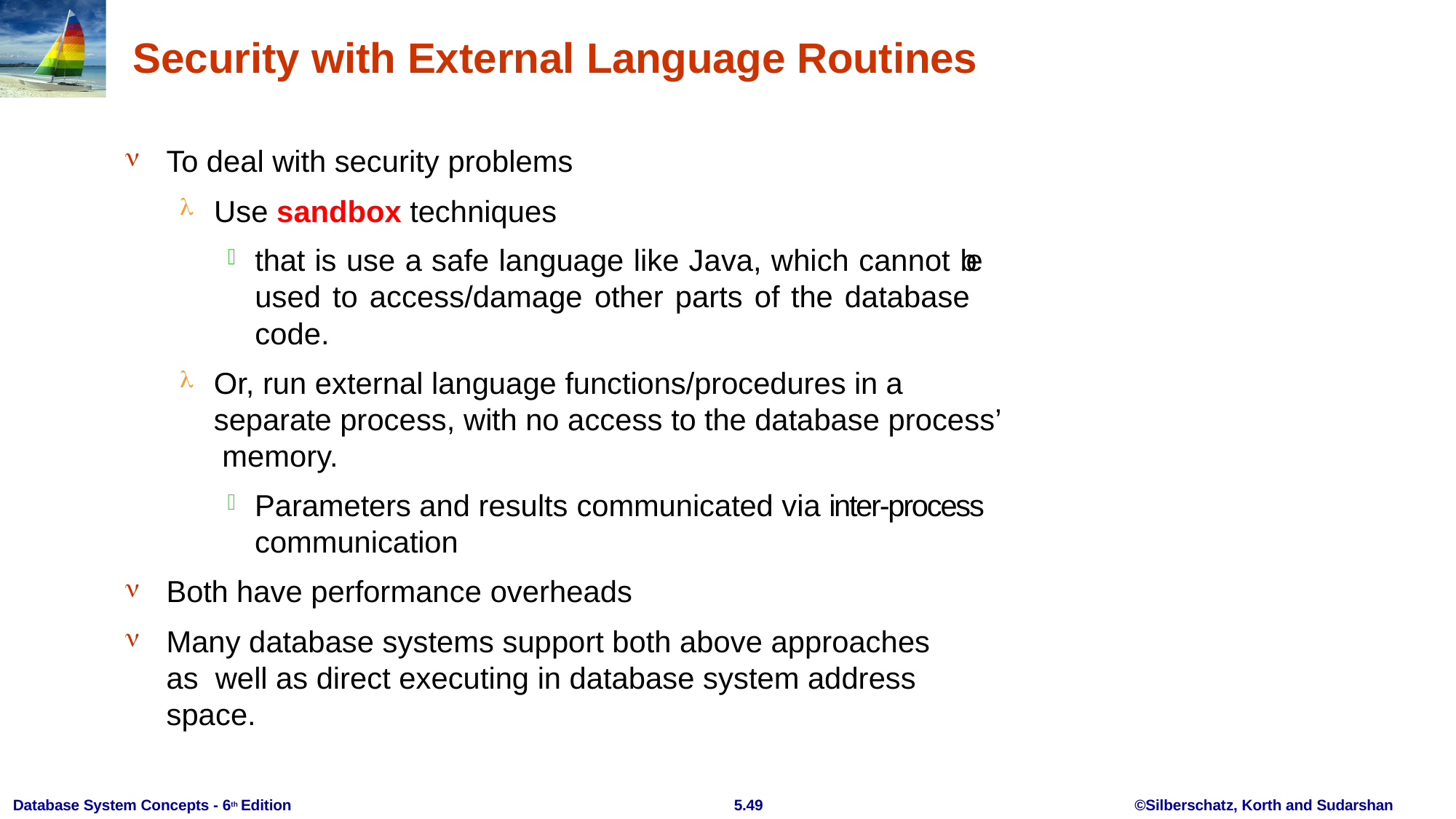

# Security with External Language Routines
ν
To deal with security problems
Use sandbox techniques
that is use a safe language like Java, which cannot be  used to access/damage other parts of the database  code.
λ
λ
Or, run external language functions/procedures in a  separate process, with no access to the database process’  memory.
Parameters and results communicated via inter-process  communication
Both have performance overheads
Many database systems support both above approaches as  well as direct executing in database system address space.
ν
ν
Database System Concepts - 6th Edition
5.49
©Silberschatz, Korth and Sudarshan